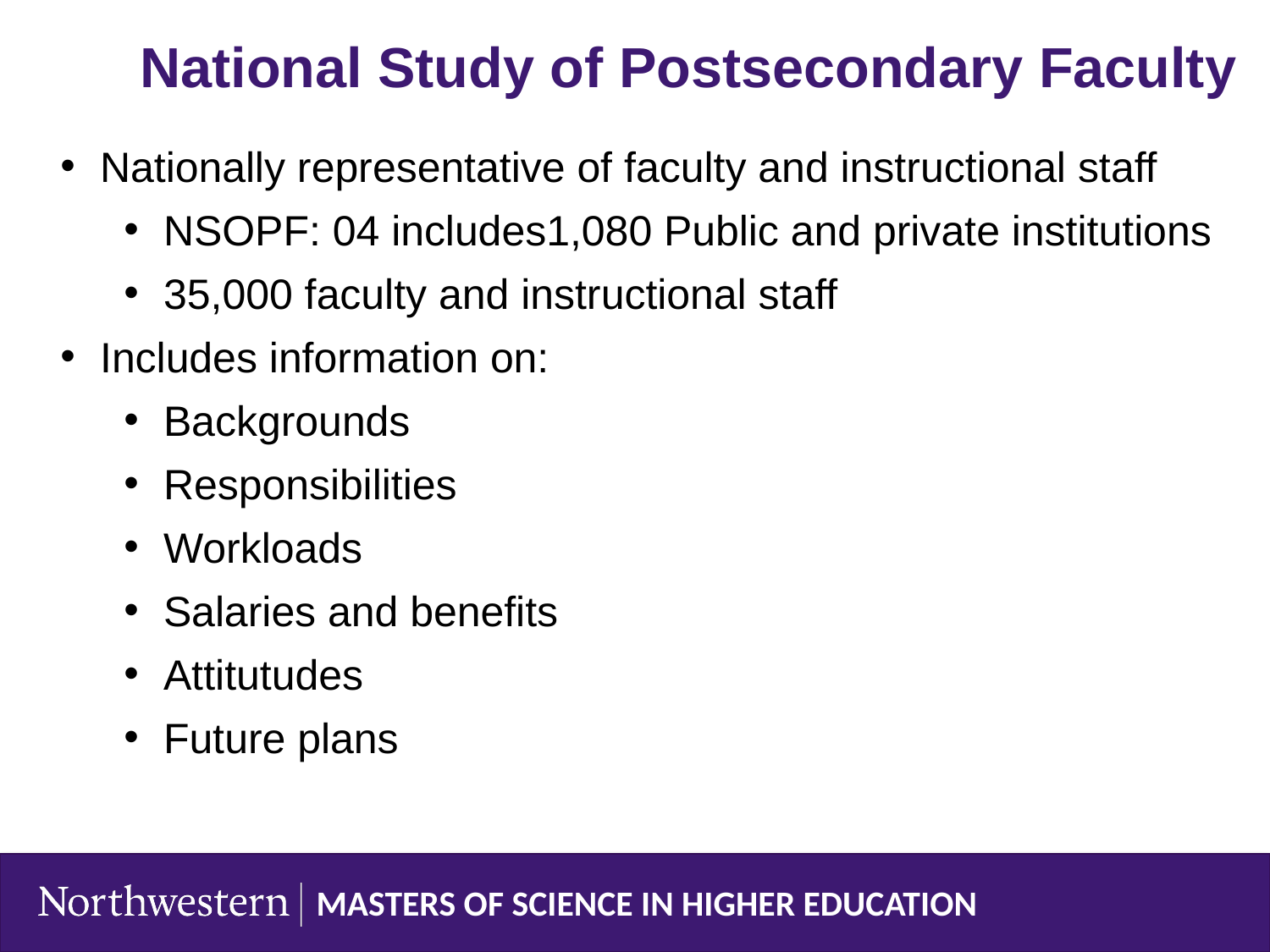

National Study of Postsecondary Faculty
Nationally representative of faculty and instructional staff
NSOPF: 04 includes1,080 Public and private institutions
35,000 faculty and instructional staff
Includes information on:
Backgrounds
Responsibilities
Workloads
Salaries and benefits
Attitutudes
Future plans